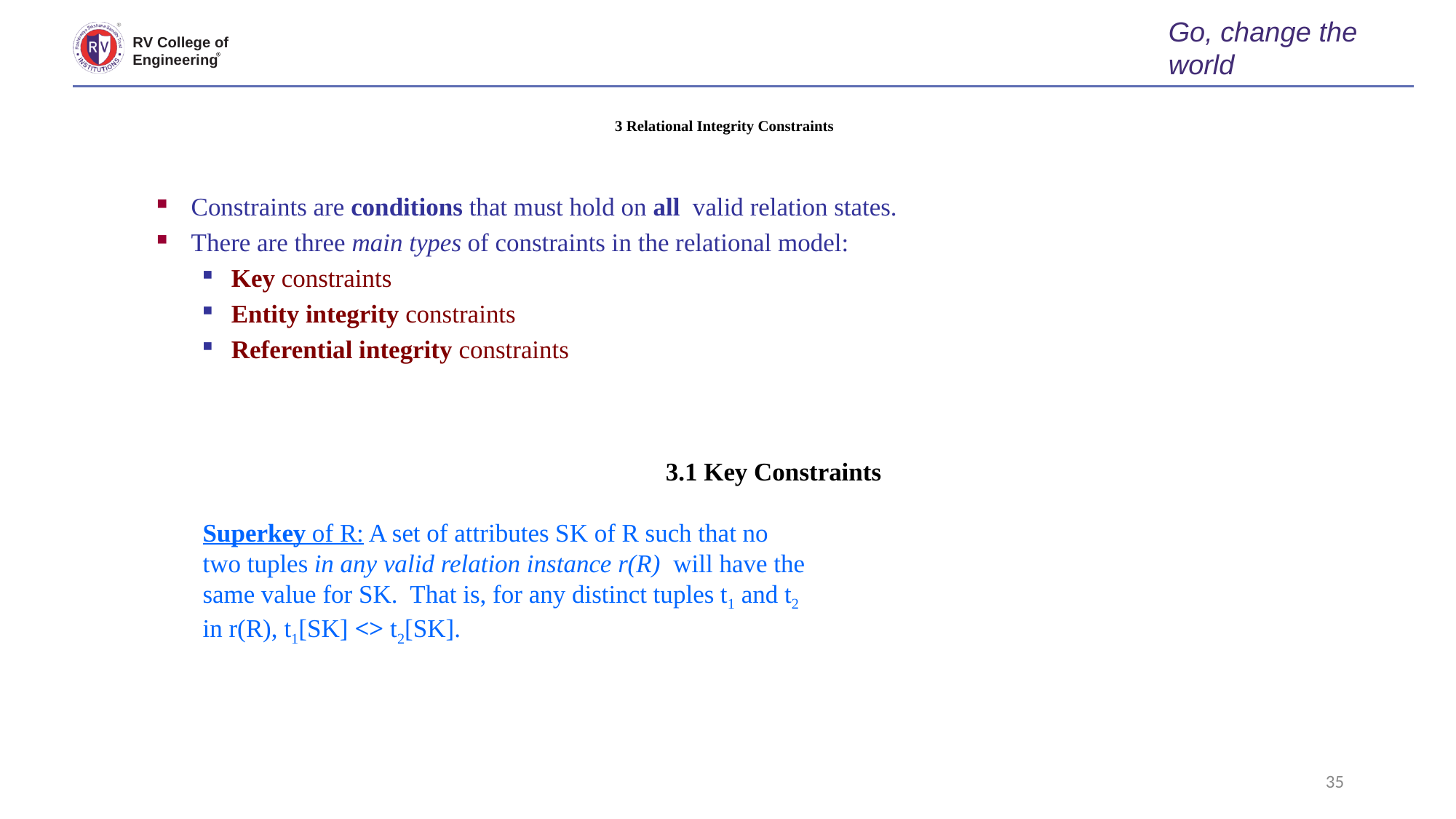

Go, change the world

RV College of
Engineering

# 3 Relational Integrity Constraints
latioNotation:
Constraints are conditions that must hold on all  valid relation states.
There are three main types of constraints in the relational model:
Key constraints
Entity integrity constraints
Referential integrity constraints

3.1 Key Constraints

Superkey of R: A set of attributes SK of R such that no
two tuples in any valid relation instance r(R)  will have the
same value for SK.  That is, for any distinct tuples t1 and t2
in r(R), t1[SK] <> t2[SK].

-	We refer to component values of a tuple t by t[Ai] =
vi (the value of attribute Ai for tuple t).

     Similarly, t[Au, Av, ..., Aw] refers to the subtuple of t
containing the values of attributes Au, Av, ..., Aw, respectively.

ip type between EMPLOYEE and 	   DE
ENT. Employee ipation is partial. Department participation is not clear fro
 are the relationship types observed

35